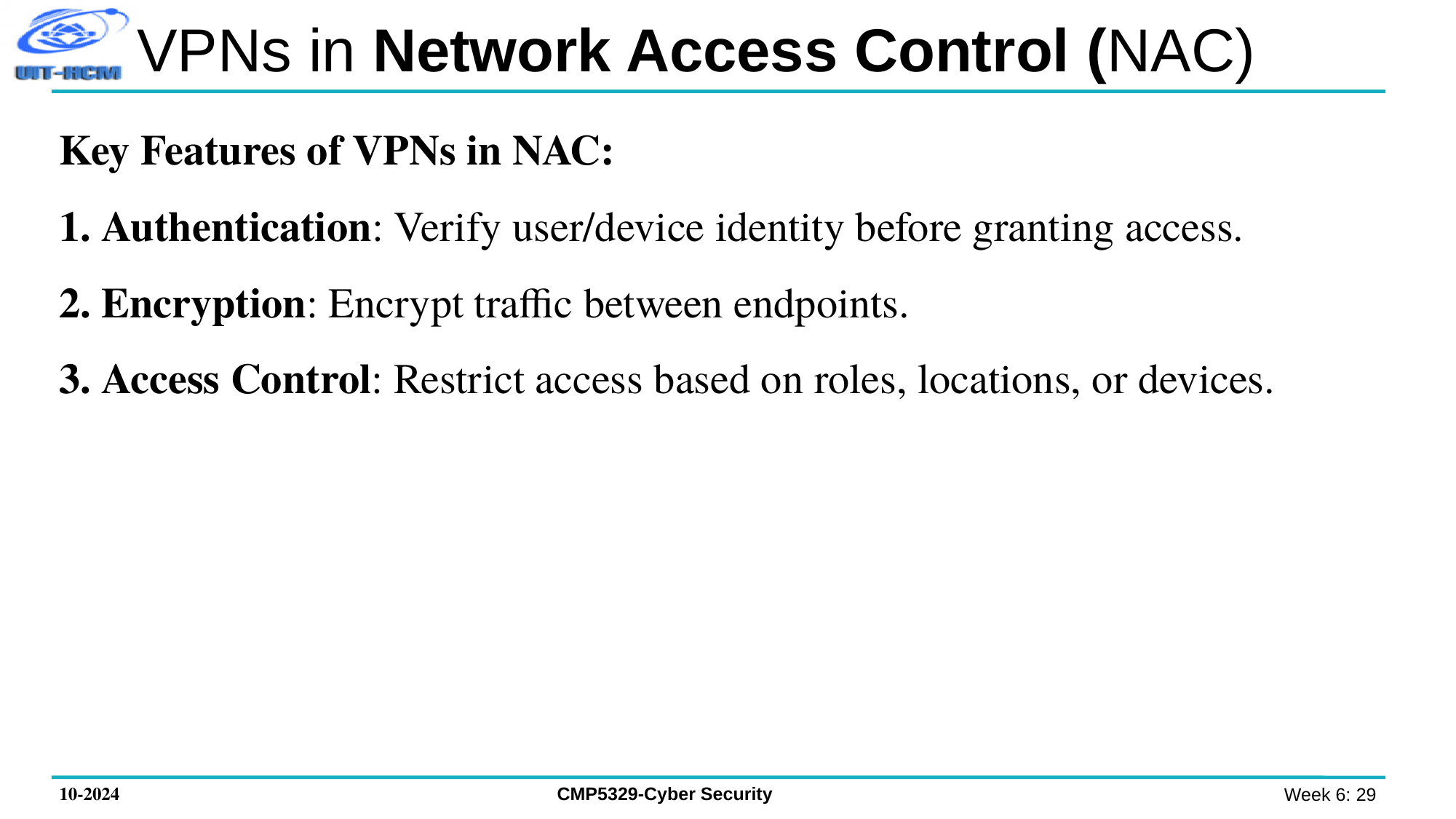

# VPNs in Network Access Control (NAC)
Key Features of VPNs in NAC:
 Authentication: Verify user/device identity before granting access.
 Encryption: Encrypt traffic between endpoints.
 Access Control: Restrict access based on roles, locations, or devices.